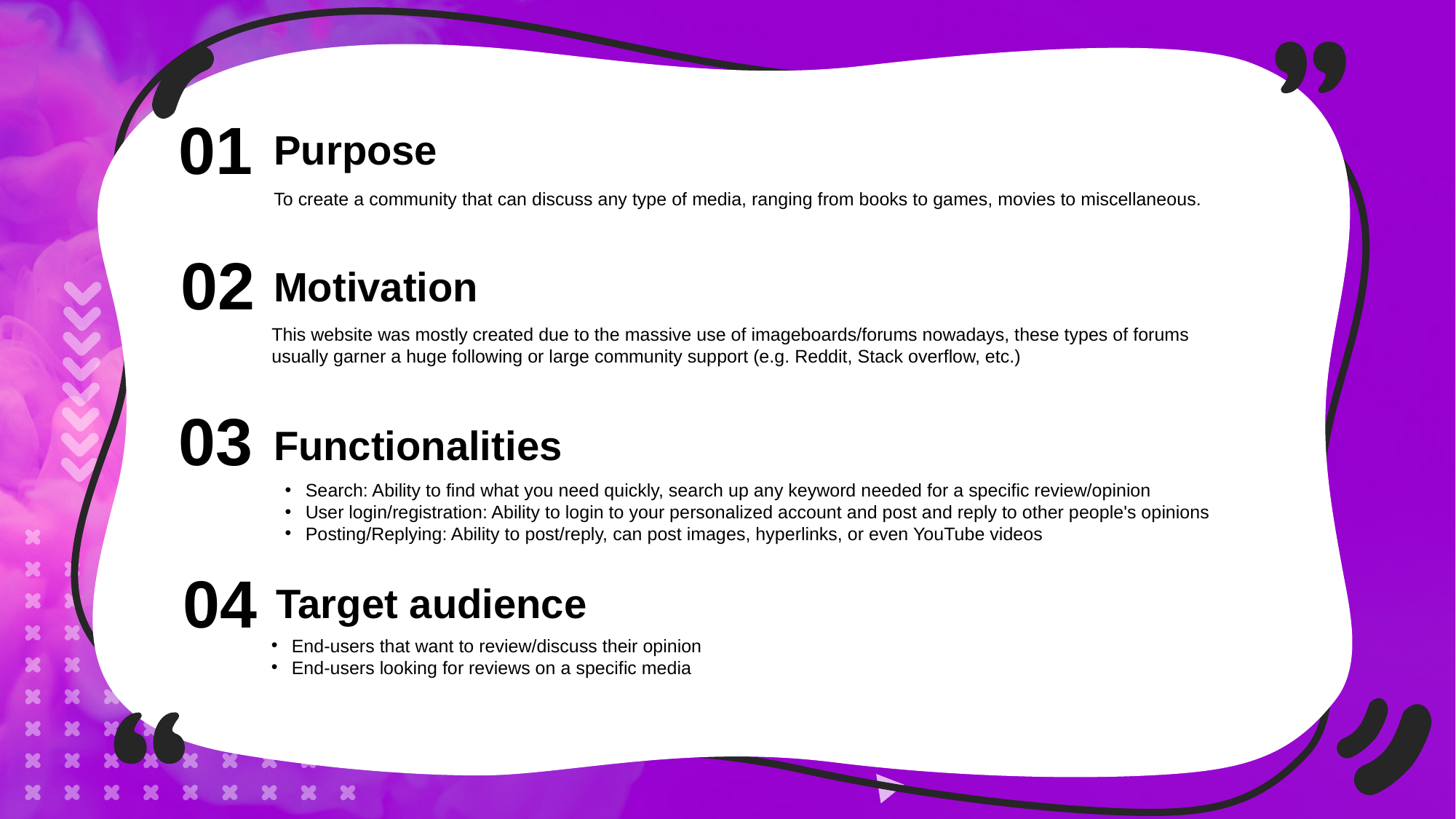

01
Purpose
To create a community that can discuss any type of media, ranging from books to games, movies to miscellaneous.
02
Motivation
This website was mostly created due to the massive use of imageboards/forums nowadays, these types of forums usually garner a huge following or large community support (e.g. Reddit, Stack overflow, etc.)
03
Functionalities
Search: Ability to find what you need quickly, search up any keyword needed for a specific review/opinion
User login/registration: Ability to login to your personalized account and post and reply to other people's opinions
Posting/Replying: Ability to post/reply, can post images, hyperlinks, or even YouTube videos
04
Target audience
End-users that want to review/discuss their opinion
End-users looking for reviews on a specific media